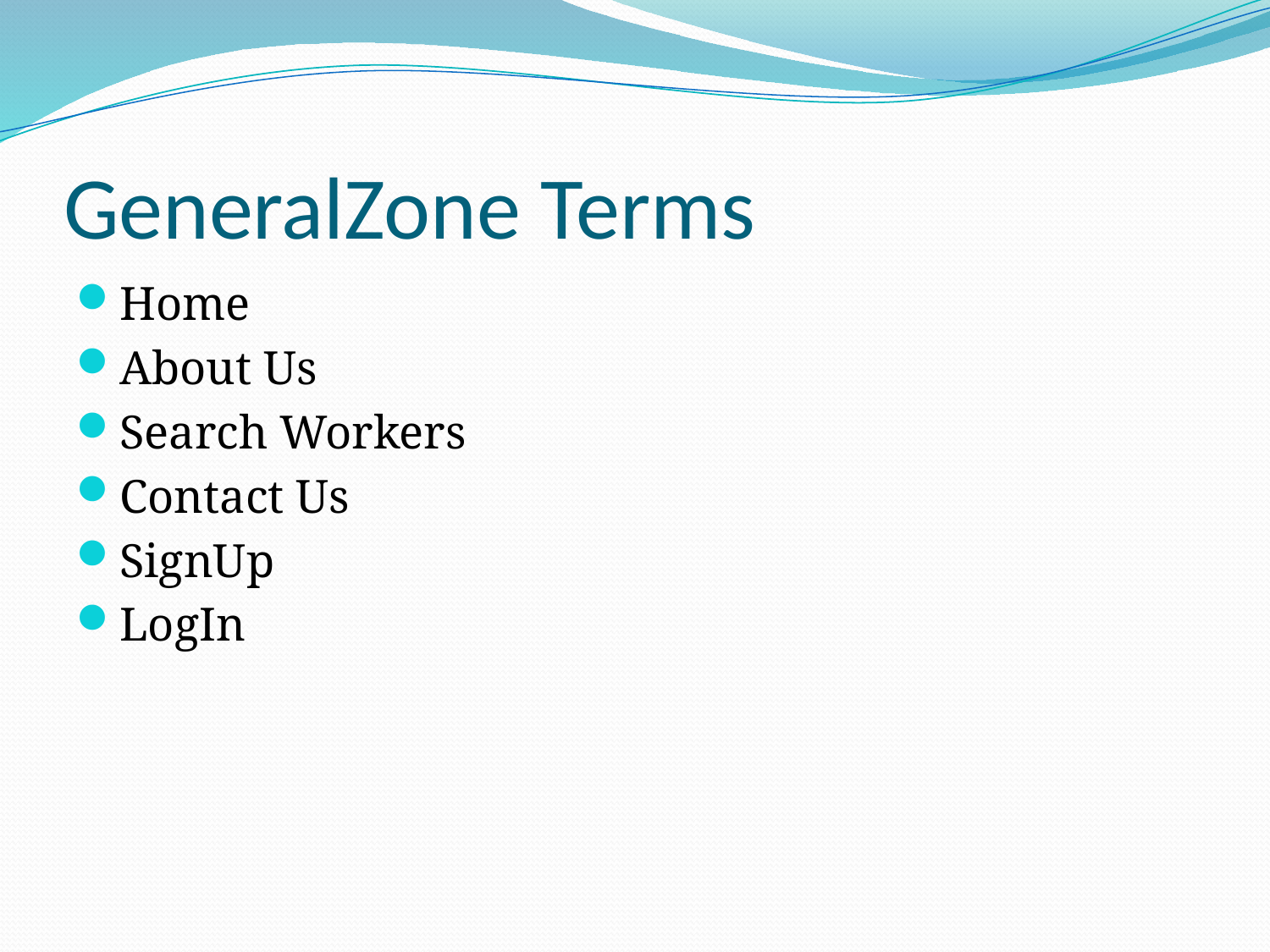

# GeneralZone Terms
Home
About Us
Search Workers
Contact Us
SignUp
LogIn